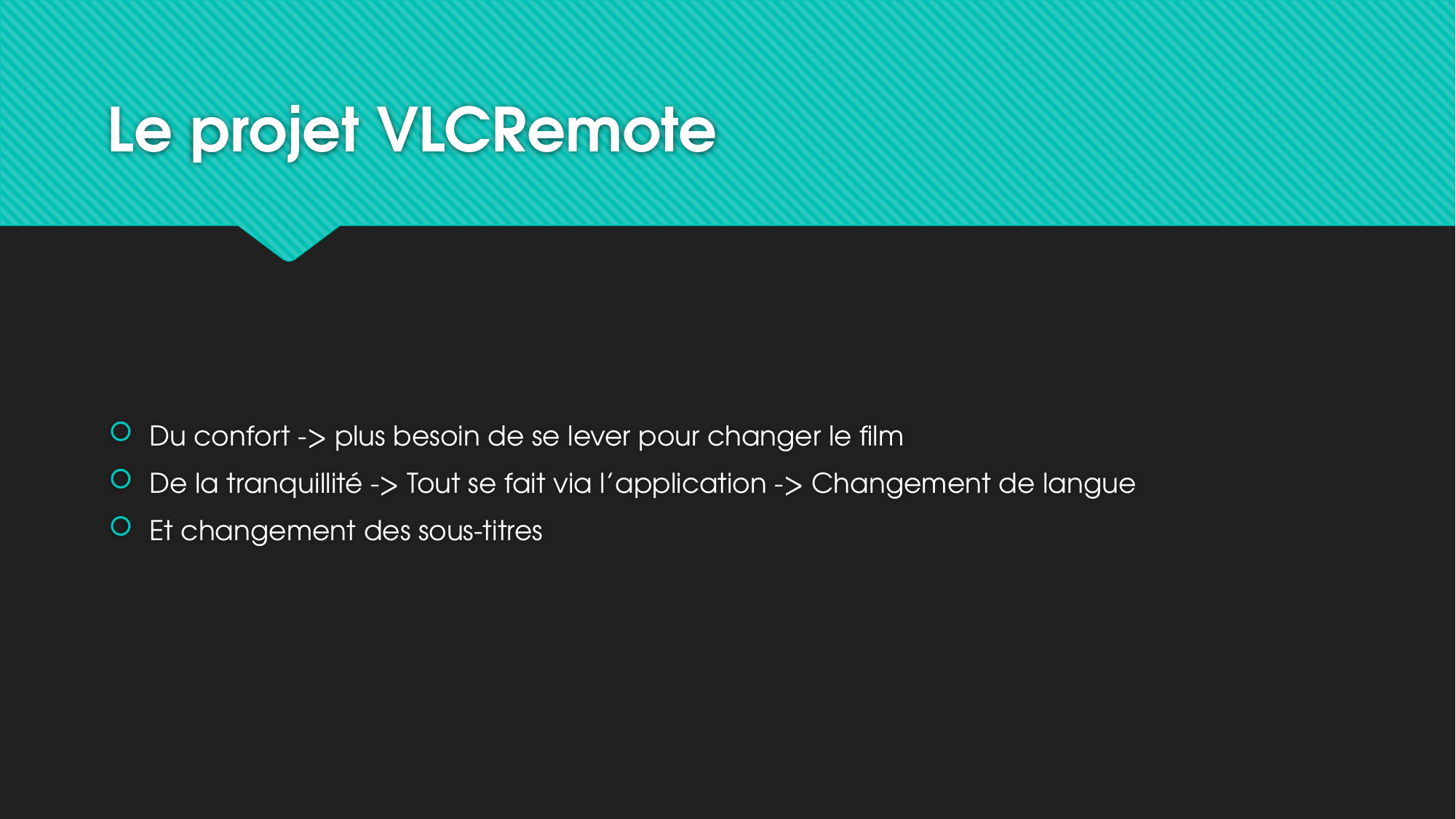

# Le projet VLCRemote
Du confort -> plus besoin de se lever pour changer le film
De la tranquillité -> Tout se fait via l’application -> Changement de langue
Et changement des sous-titres